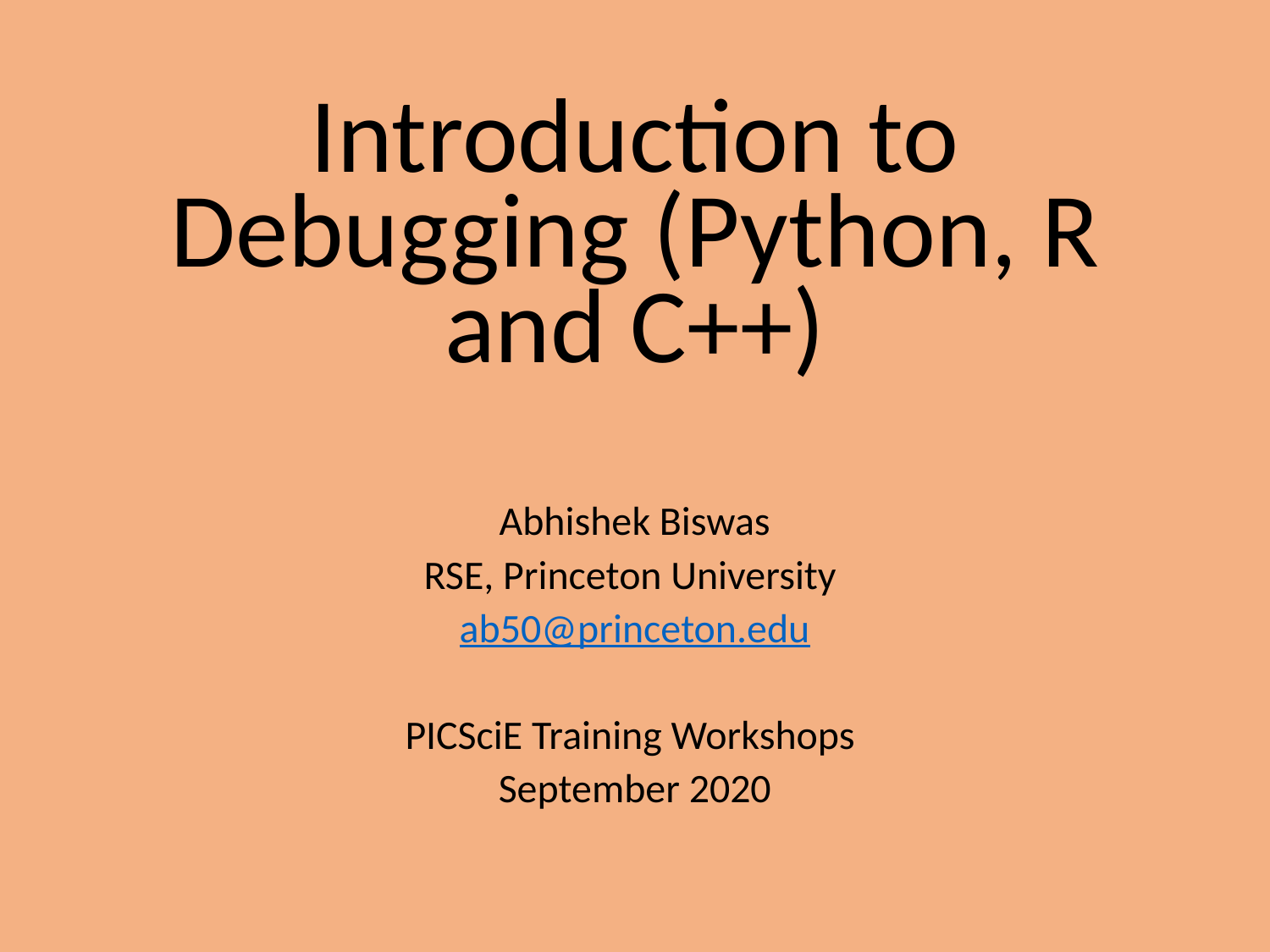

# Introduction to Debugging (Python, R and C++)
Abhishek Biswas
RSE, Princeton University
ab50@princeton.edu

PICSciE Training Workshops
September 2020